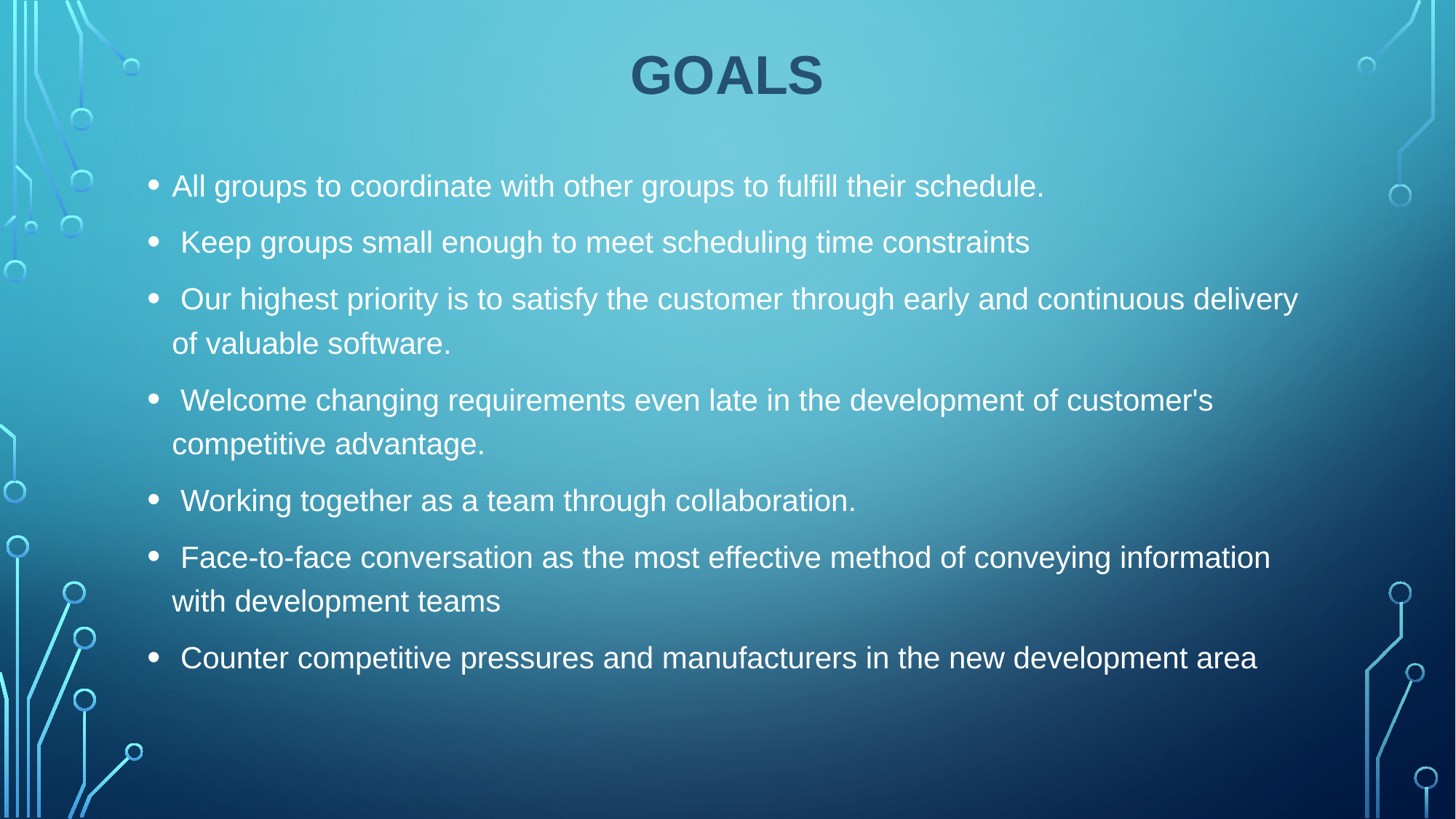

Goals
All groups to coordinate with other groups to fulfill their schedule.
 Keep groups small enough to meet scheduling time constraints
 Our highest priority is to satisfy the customer through early and continuous delivery of valuable software.
 Welcome changing requirements even late in the development of customer's competitive advantage.
 Working together as a team through collaboration.
 Face-to-face conversation as the most effective method of conveying information with development teams
 Counter competitive pressures and manufacturers in the new development area